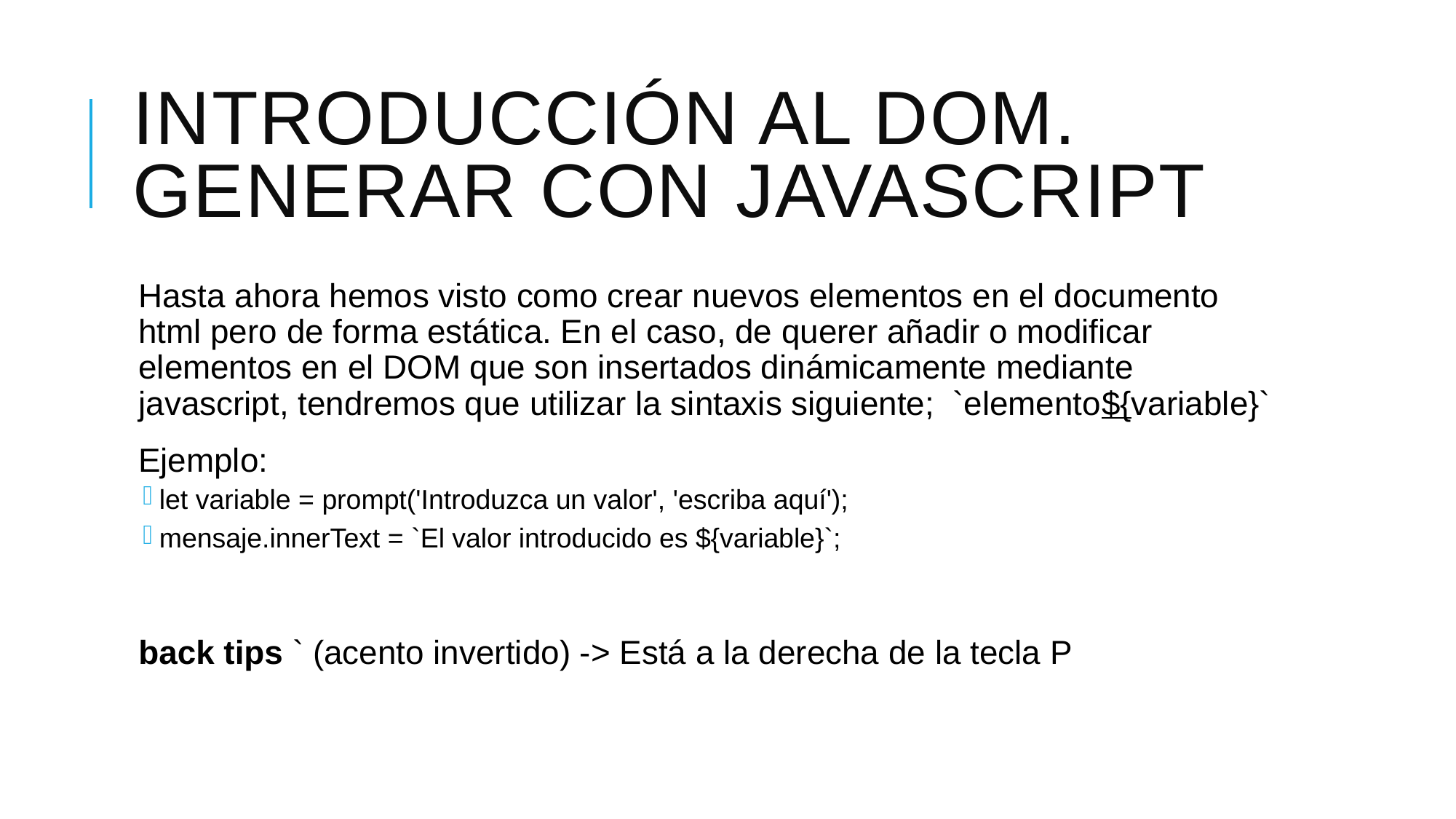

# Introducción al dom. GENERAR con javascript
Hasta ahora hemos visto como crear nuevos elementos en el documento html pero de forma estática. En el caso, de querer añadir o modificar elementos en el DOM que son insertados dinámicamente mediante javascript, tendremos que utilizar la sintaxis siguiente;  `elemento${variable}`
Ejemplo:
let variable = prompt('Introduzca un valor', 'escriba aquí');
mensaje.innerText = `El valor introducido es ${variable}`;

back tips ` (acento invertido) -> Está a la derecha de la tecla P